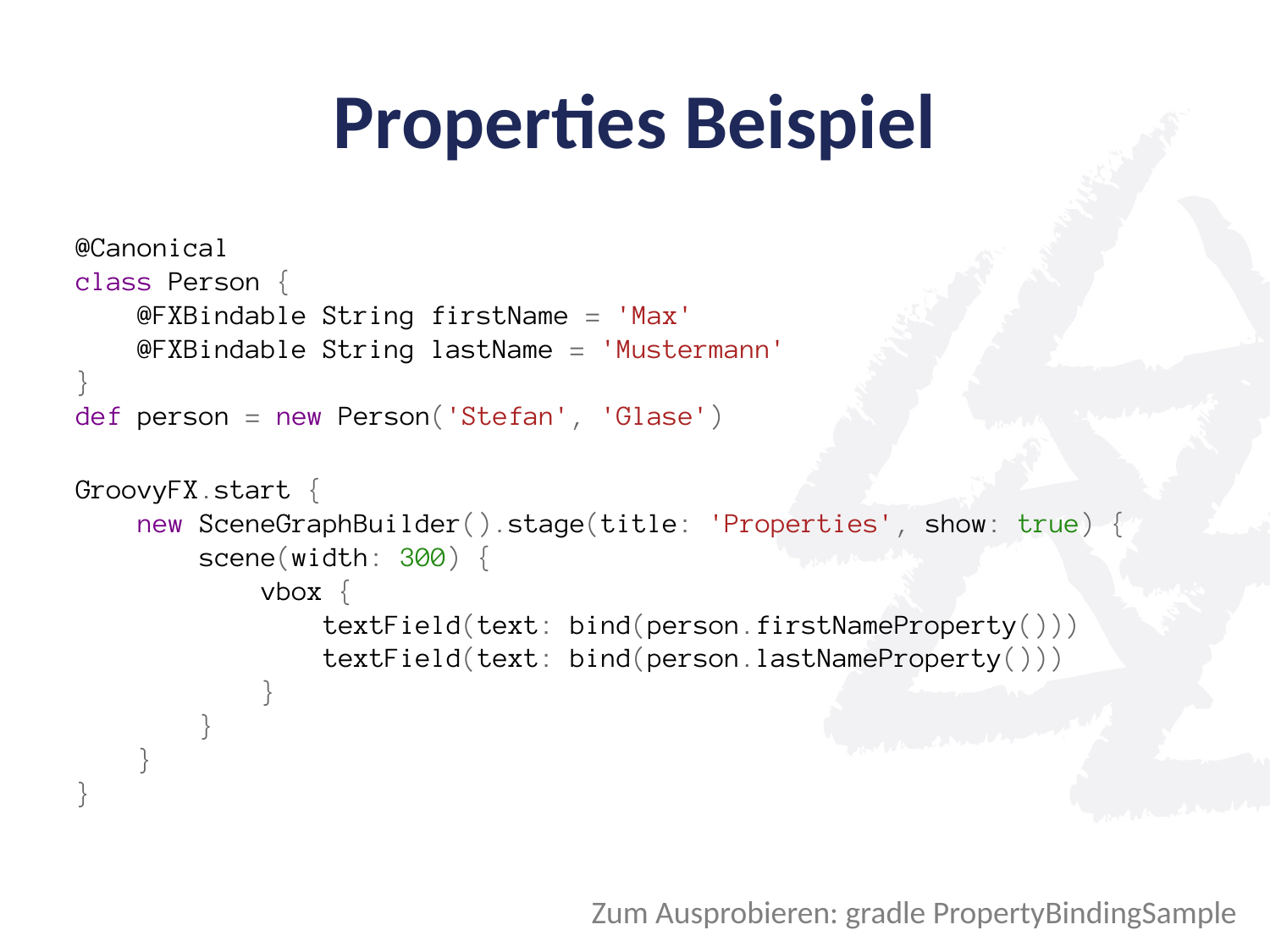

# Properties Beispiel
@Canonical
class Person {
    @FXBindable String firstName = 'Max'
    @FXBindable String lastName = 'Mustermann'
}
def person = new Person('Stefan', 'Glase')
GroovyFX.start {
    new SceneGraphBuilder().stage(title: 'Properties', show: true) {
        scene(width: 300) {
            vbox {
                textField(text: bind(person.firstNameProperty()))
                textField(text: bind(person.lastNameProperty()))
            }
        }
    }
}
​
Zum Ausprobieren: gradle PropertyBindingSample